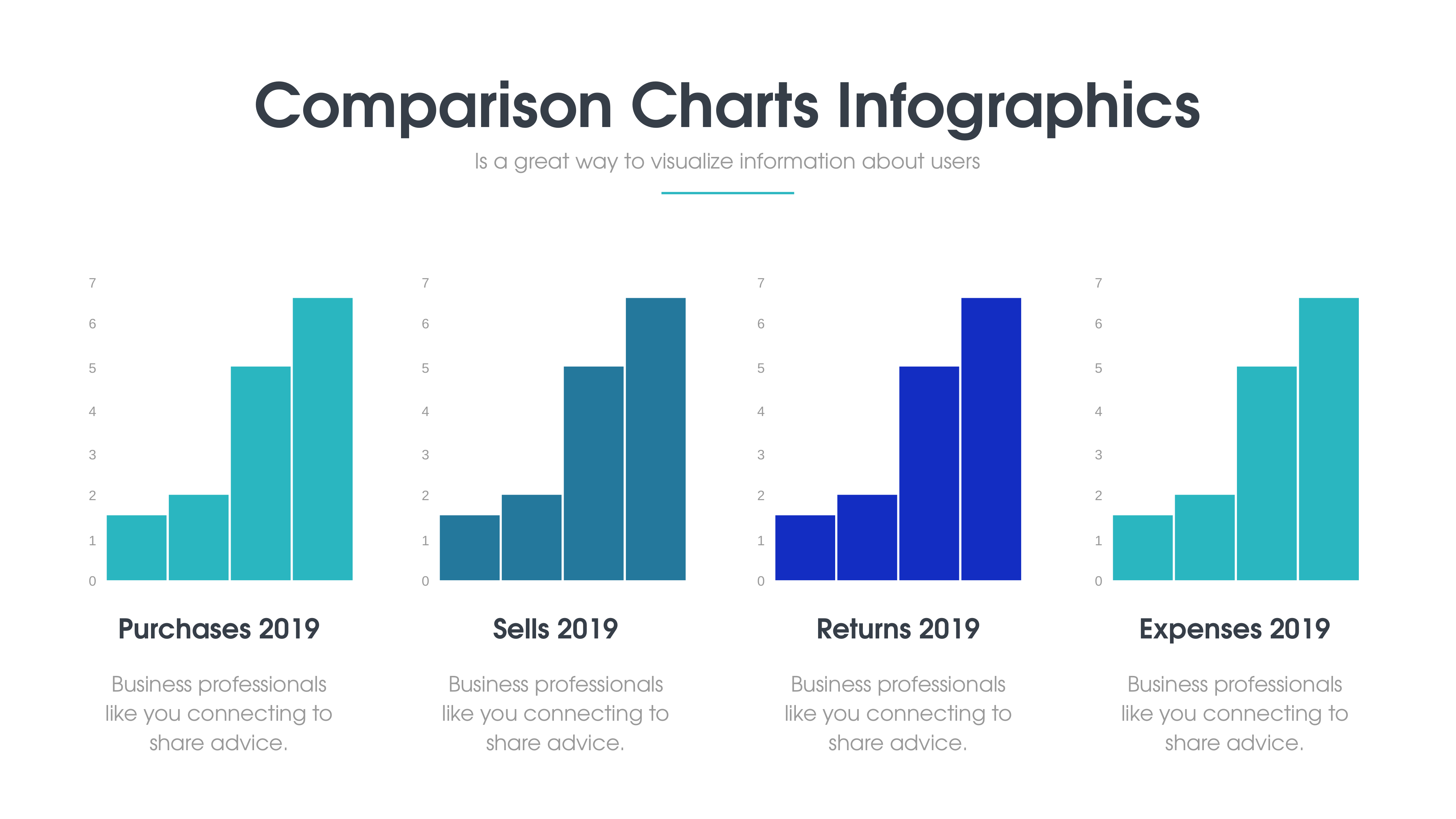

Comparison Charts Infographics
Is a great way to visualize information about users

7
6
5
4
3
2
1
0
7
6
5
4
3
2
1
0

7
6
5
4
3
2
1
0

7
6
5
4
3
2
1
0

Purchases 2019
Sells 2019
Returns 2019
Expenses 2019
Business professionals like you connecting to share advice.
Business professionals like you connecting to share advice.
Business professionals like you connecting to share advice.
Business professionals like you connecting to share advice.